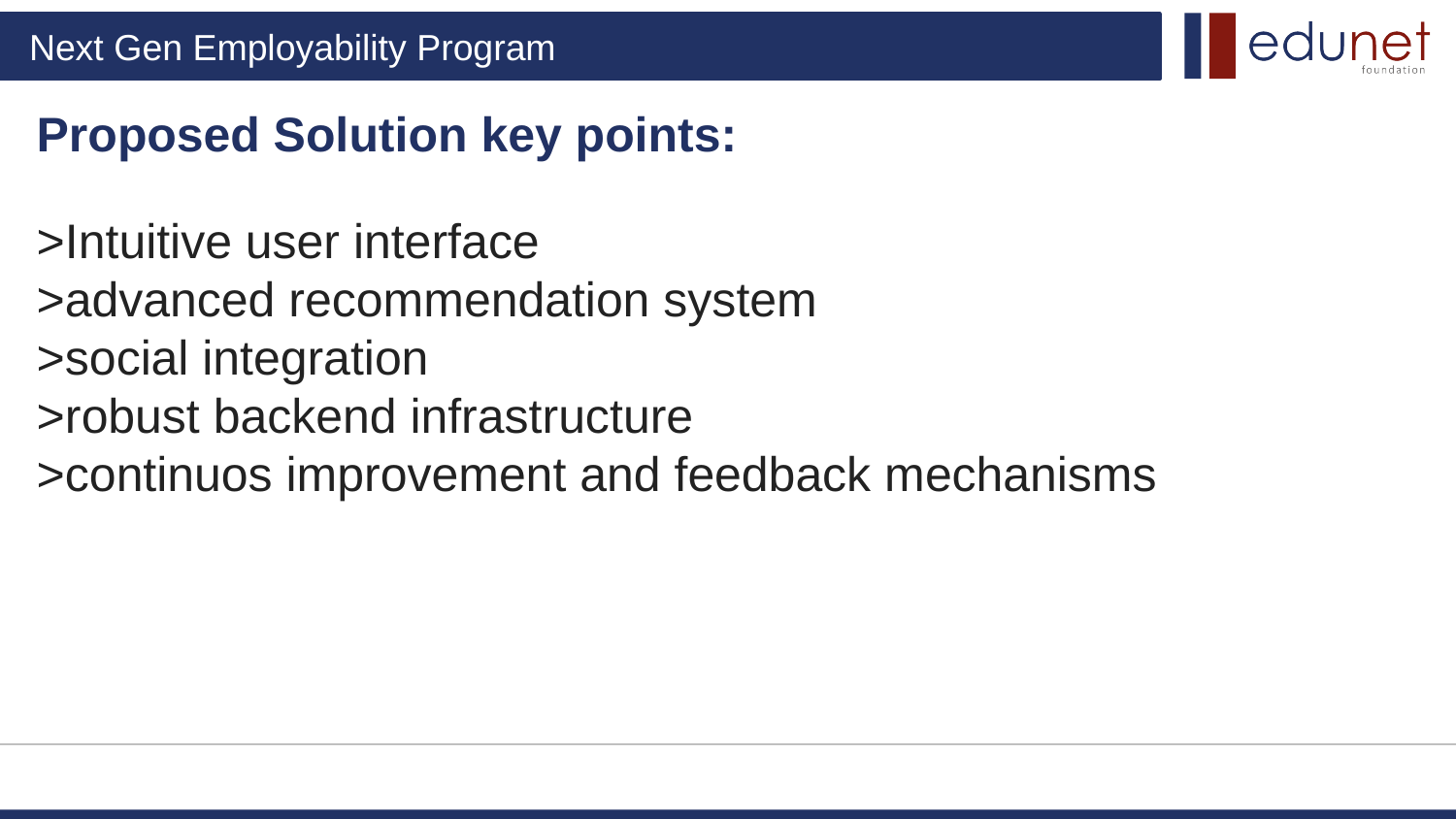

Proposed Solution key points:

>Intuitive user interface
>advanced recommendation system
>social integration
>robust backend infrastructure
>continuos improvement and feedback mechanisms